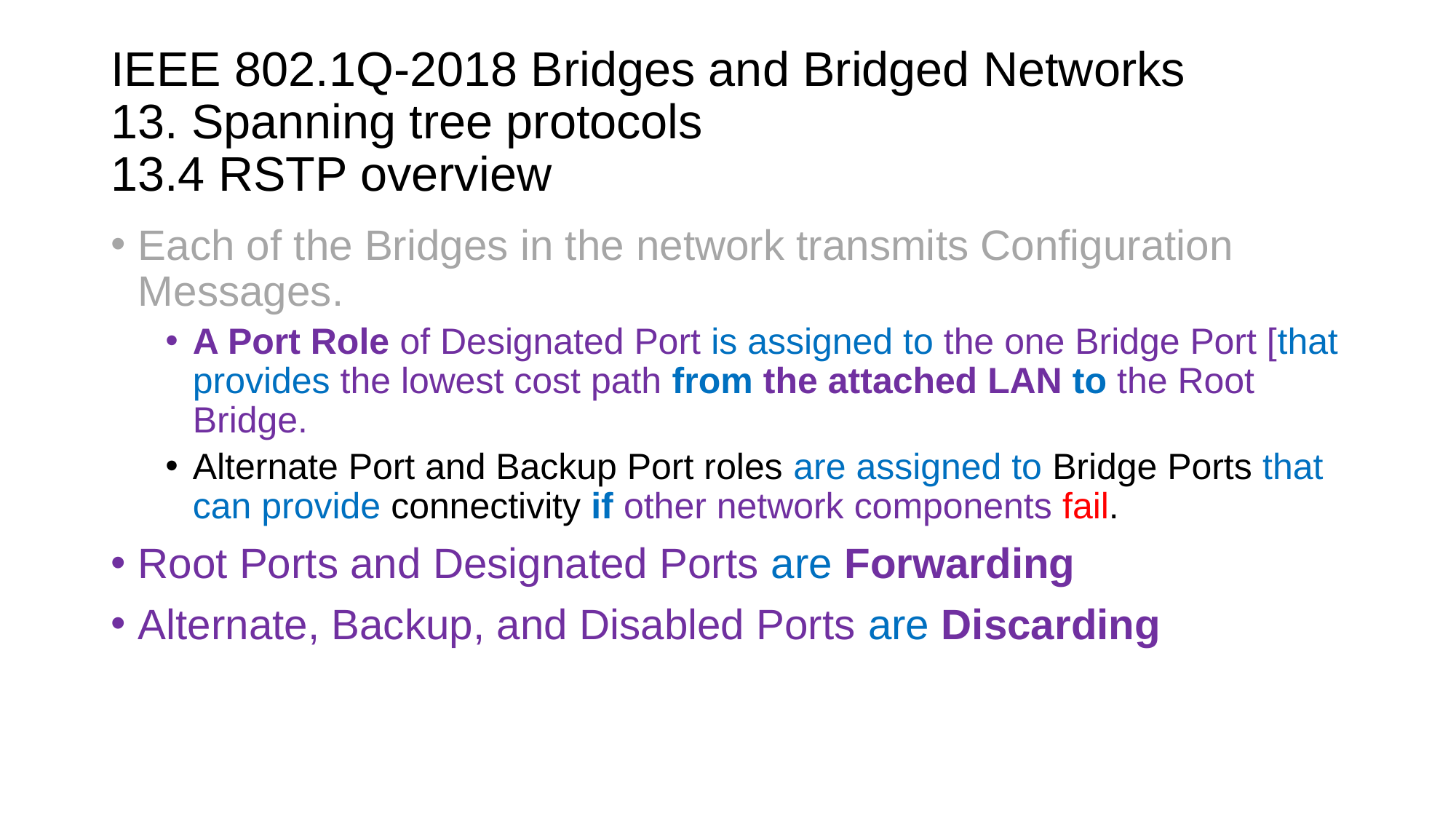

# IEEE 802.1Q-2018 Bridges and Bridged Networks 13. Spanning tree protocols 13.4 RSTP overview
Each of the Bridges in the network transmits Configuration Messages.
A Port Role of Designated Port is assigned to the one Bridge Port [that provides the lowest cost path from the attached LAN to the Root Bridge.
Alternate Port and Backup Port roles are assigned to Bridge Ports that can provide connectivity if other network components fail.
Root Ports and Designated Ports are Forwarding
Alternate, Backup, and Disabled Ports are Discarding